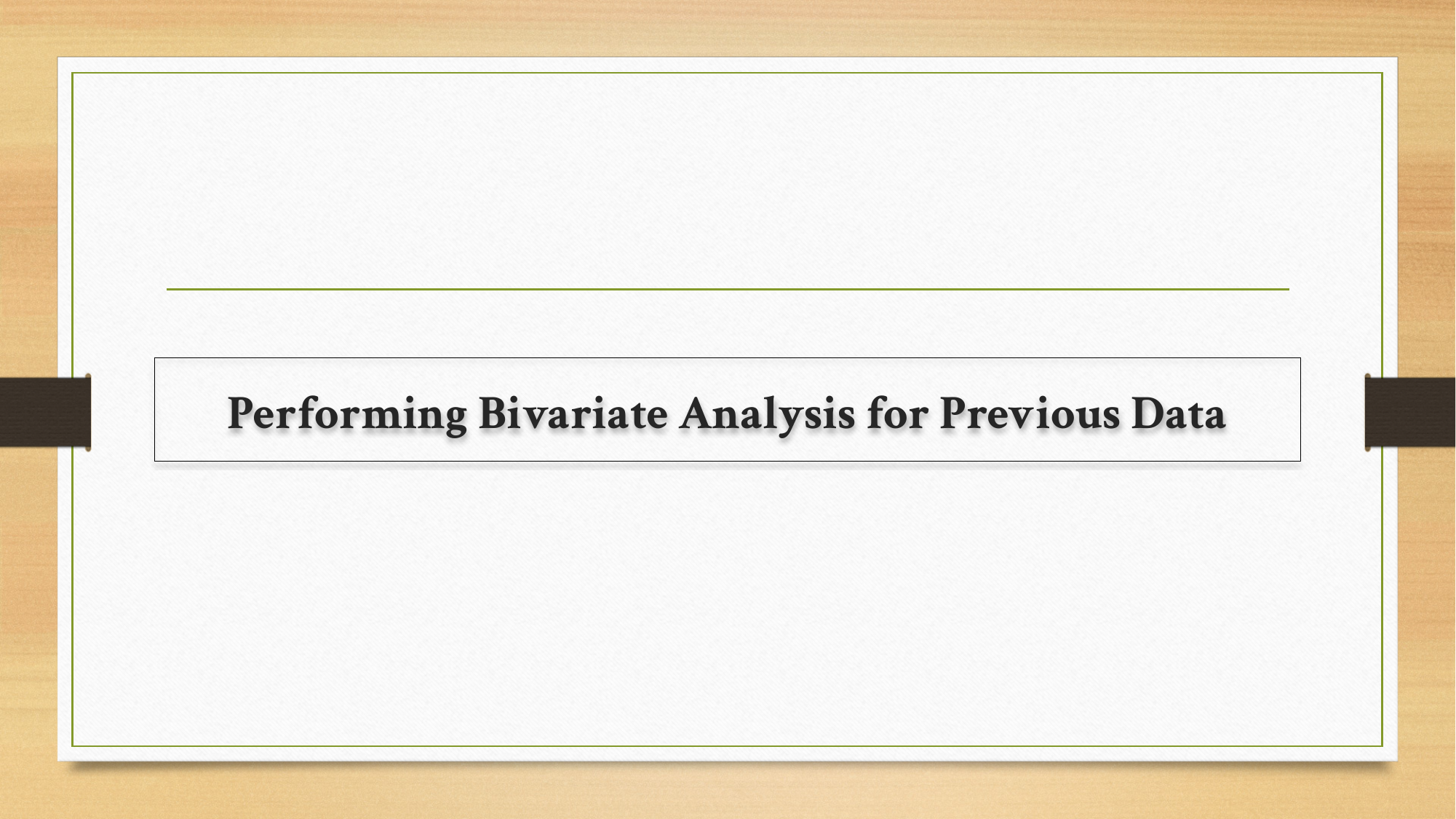

# Performing Bivariate Analysis for Previous Data